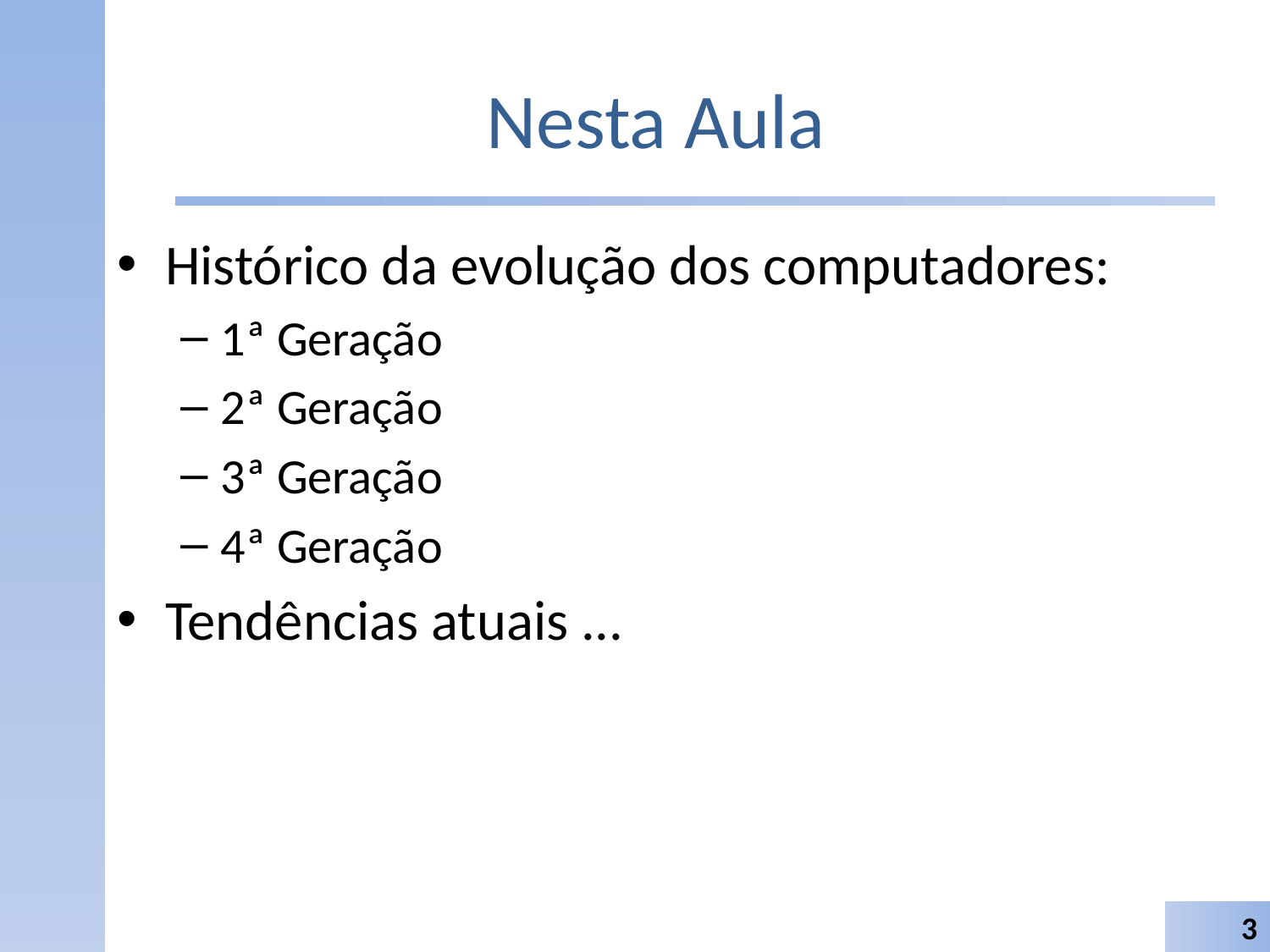

# Nesta Aula
Histórico da evolução dos computadores:
1ª Geração
2ª Geração
3ª Geração
4ª Geração
Tendências atuais ...

3